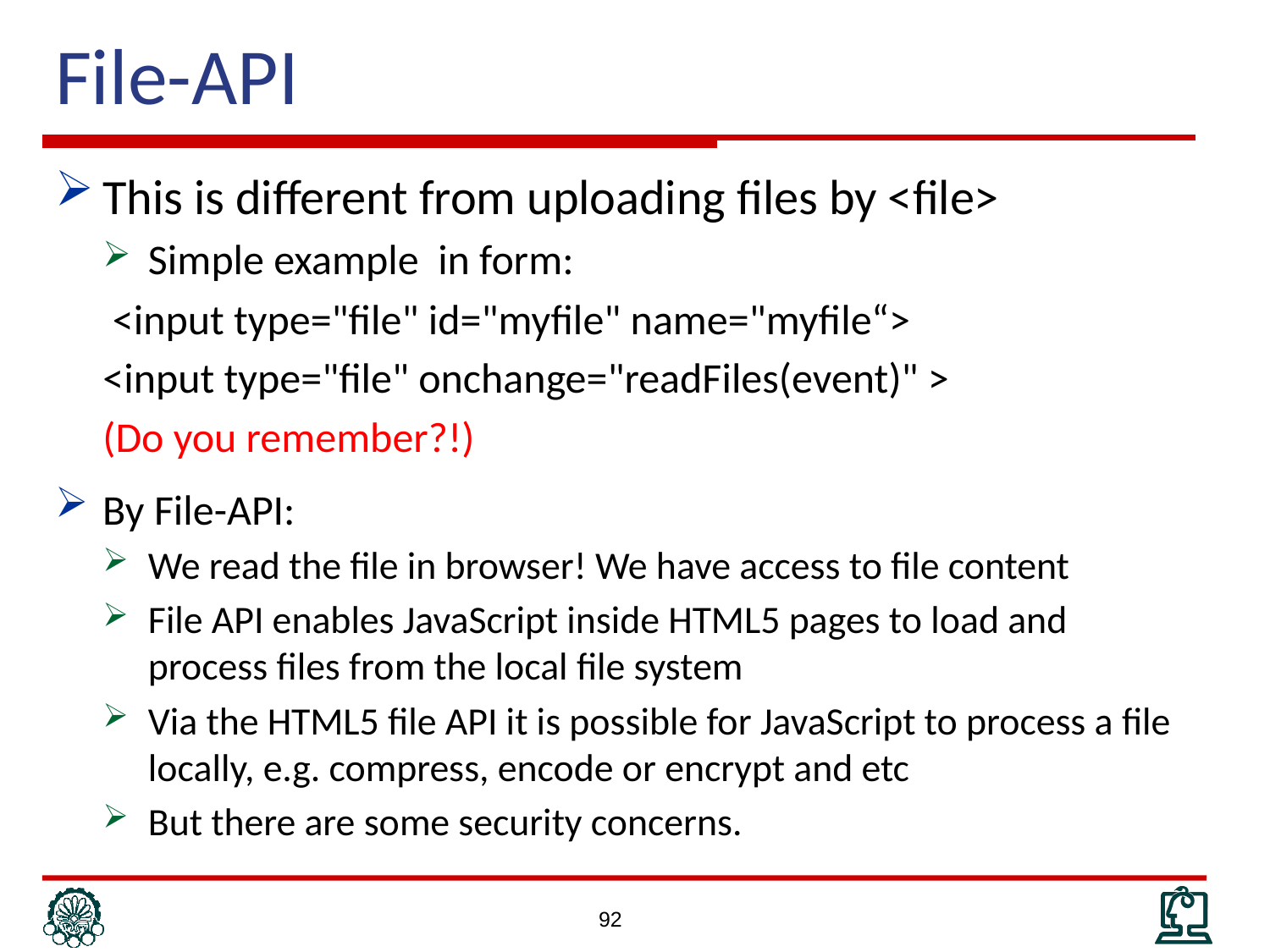

# File-API
This is different from uploading files by <file>
Simple example  in form:
 <input type="file" id="myfile" name="myfile“>
<input type="file" onchange="readFiles(event)" >
(Do you remember?!)
By File-API:
We read the file in browser! We have access to file content
File API enables JavaScript inside HTML5 pages to load and process files from the local file system
Via the HTML5 file API it is possible for JavaScript to process a file locally, e.g. compress, encode or encrypt and etc
But there are some security concerns.

92